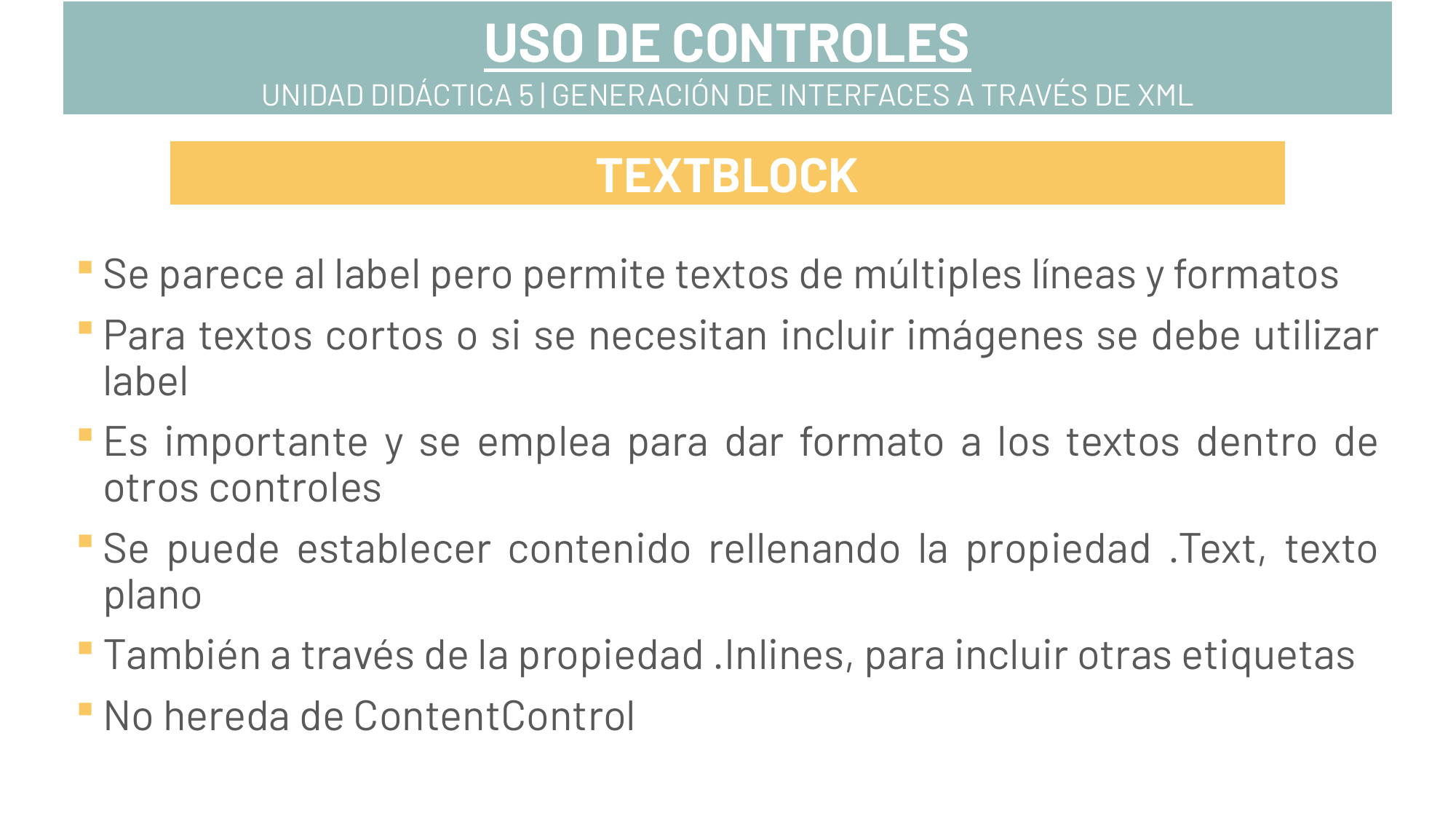

USO DE CONTROLES
UNIDAD DIDÁCTICA 5 | GENERACIÓN DE INTERFACES A TRAVÉS DE XML
TEXTBLOCK

Se parece al label pero permite textos de múltiples líneas y formatos
Para textos cortos o si se necesitan incluir imágenes se debe utilizar label
Es importante y se emplea para dar formato a los textos dentro de otros controles
Se puede establecer contenido rellenando la propiedad .Text, texto plano
También a través de la propiedad .Inlines, para incluir otras etiquetas
No hereda de ContentControl